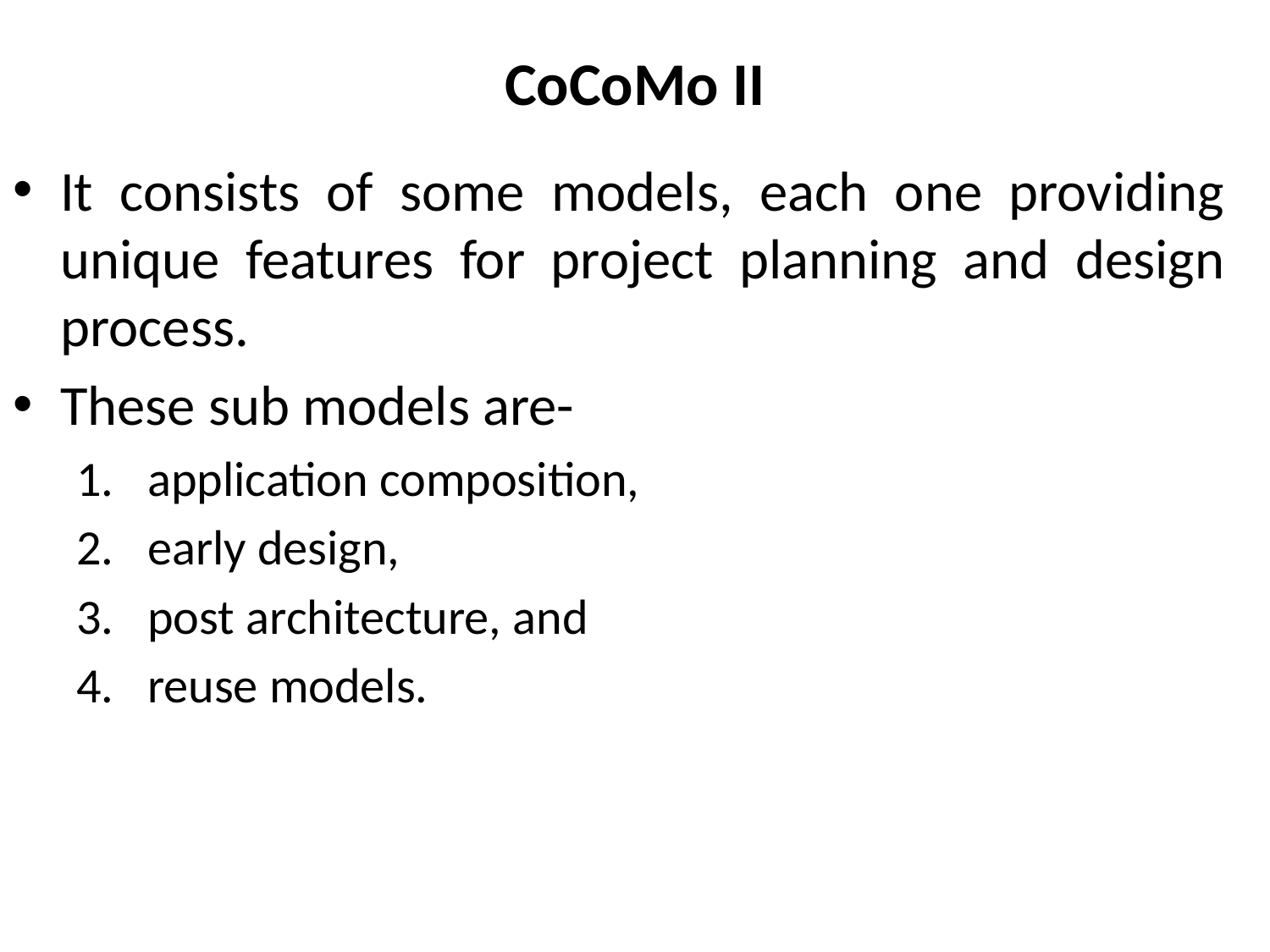

# CoCoMo II
It consists of some models, each one providing unique features for project planning and design process.
These sub models are-
application composition,
early design,
post architecture, and
reuse models.